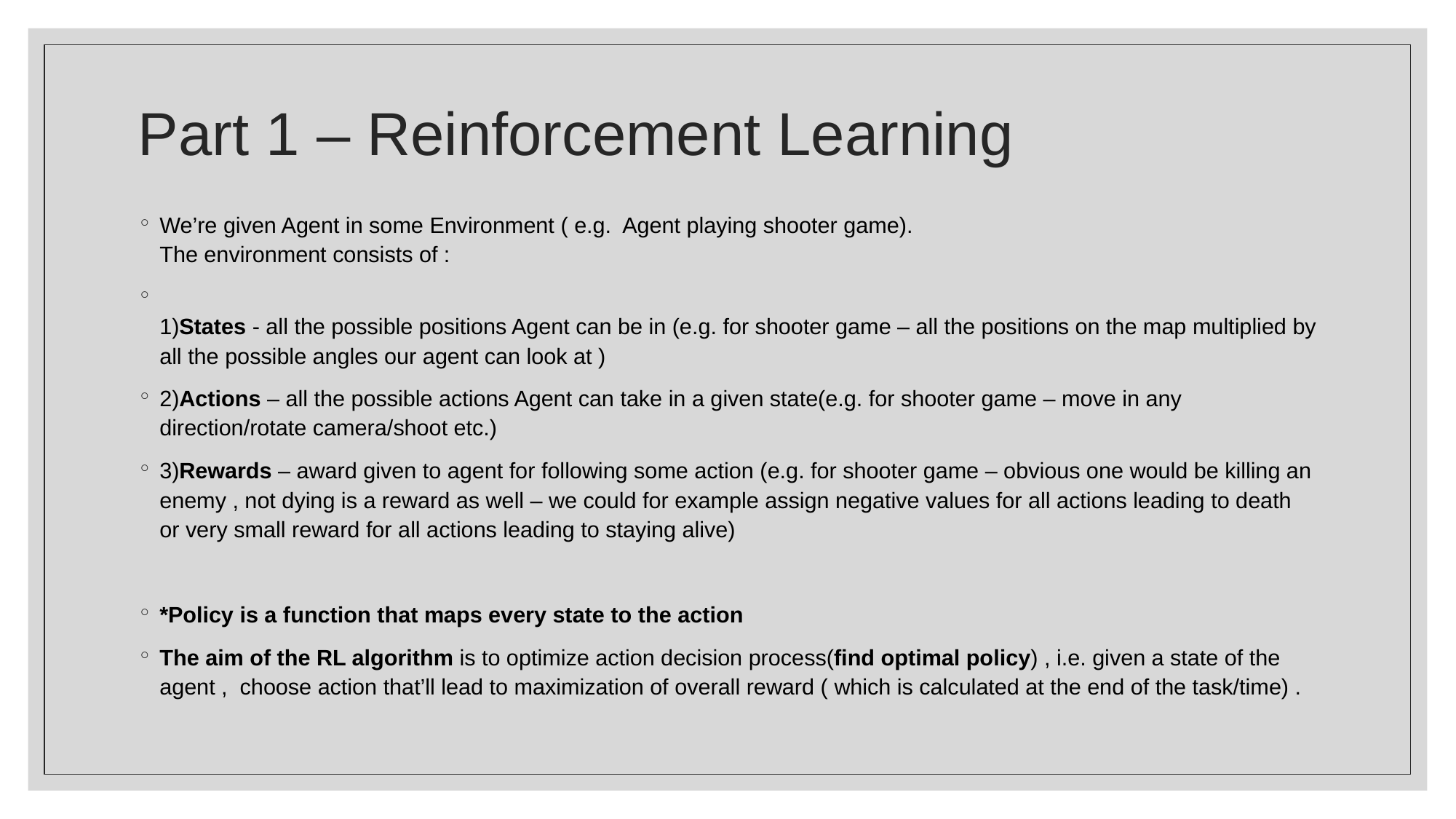

# Part 1 – Reinforcement Learning
We’re given Agent in some Environment ( e.g.  Agent playing shooter game).
The environment consists of :
1)States - all the possible positions Agent can be in (e.g. for shooter game – all the positions on the map multiplied by all the possible angles our agent can look at )
2)Actions – all the possible actions Agent can take in a given state(e.g. for shooter game – move in any direction/rotate camera/shoot etc.)
3)Rewards – award given to agent for following some action (e.g. for shooter game – obvious one would be killing an enemy , not dying is a reward as well – we could for example assign negative values for all actions leading to death or very small reward for all actions leading to staying alive)

*Policy is a function that maps every state to the action
The aim of the RL algorithm is to optimize action decision process(find optimal policy) , i.e. given a state of the agent ,  choose action that’ll lead to maximization of overall reward ( which is calculated at the end of the task/time) .